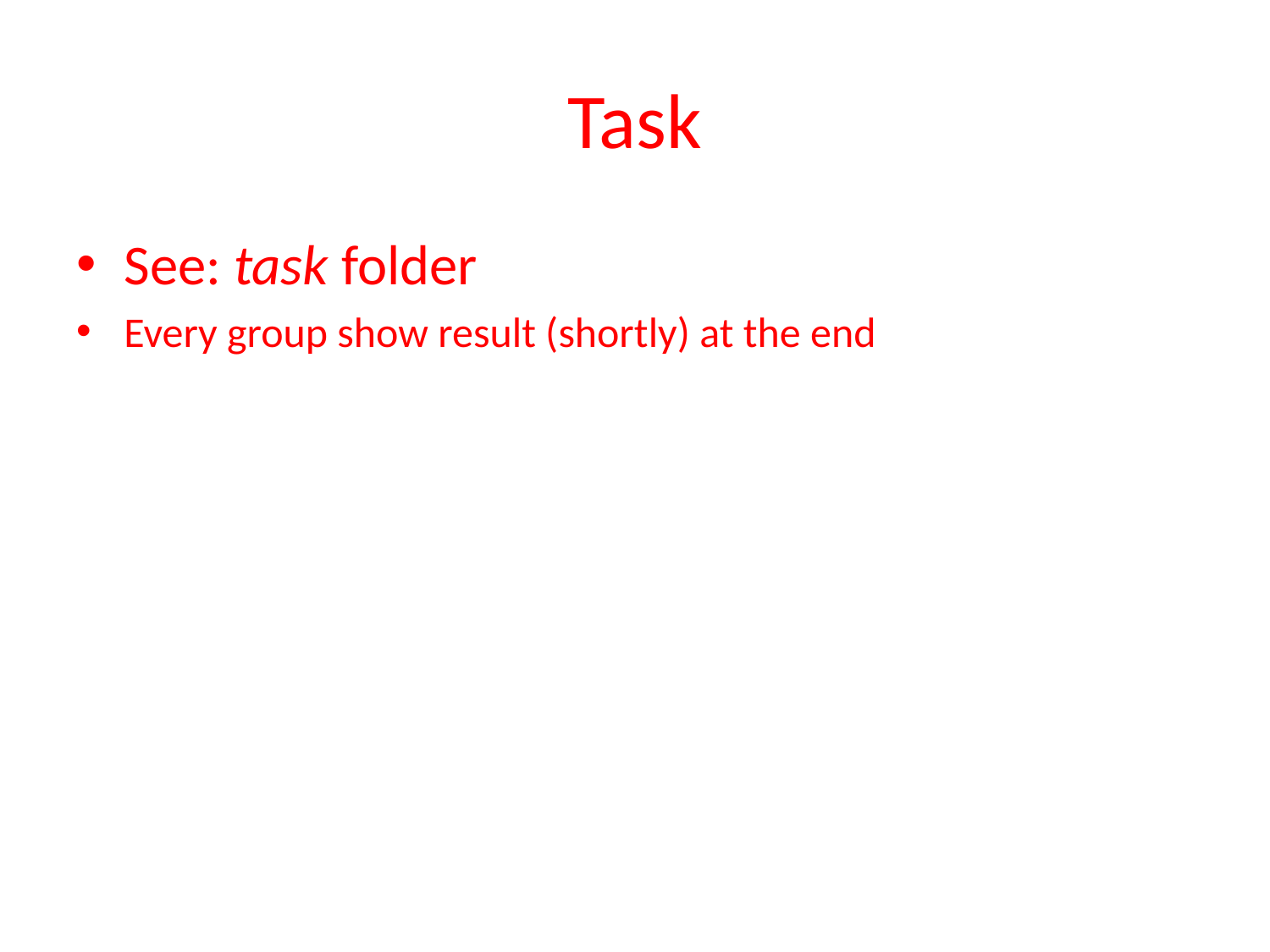

# Task
See: task folder
Every group show result (shortly) at the end